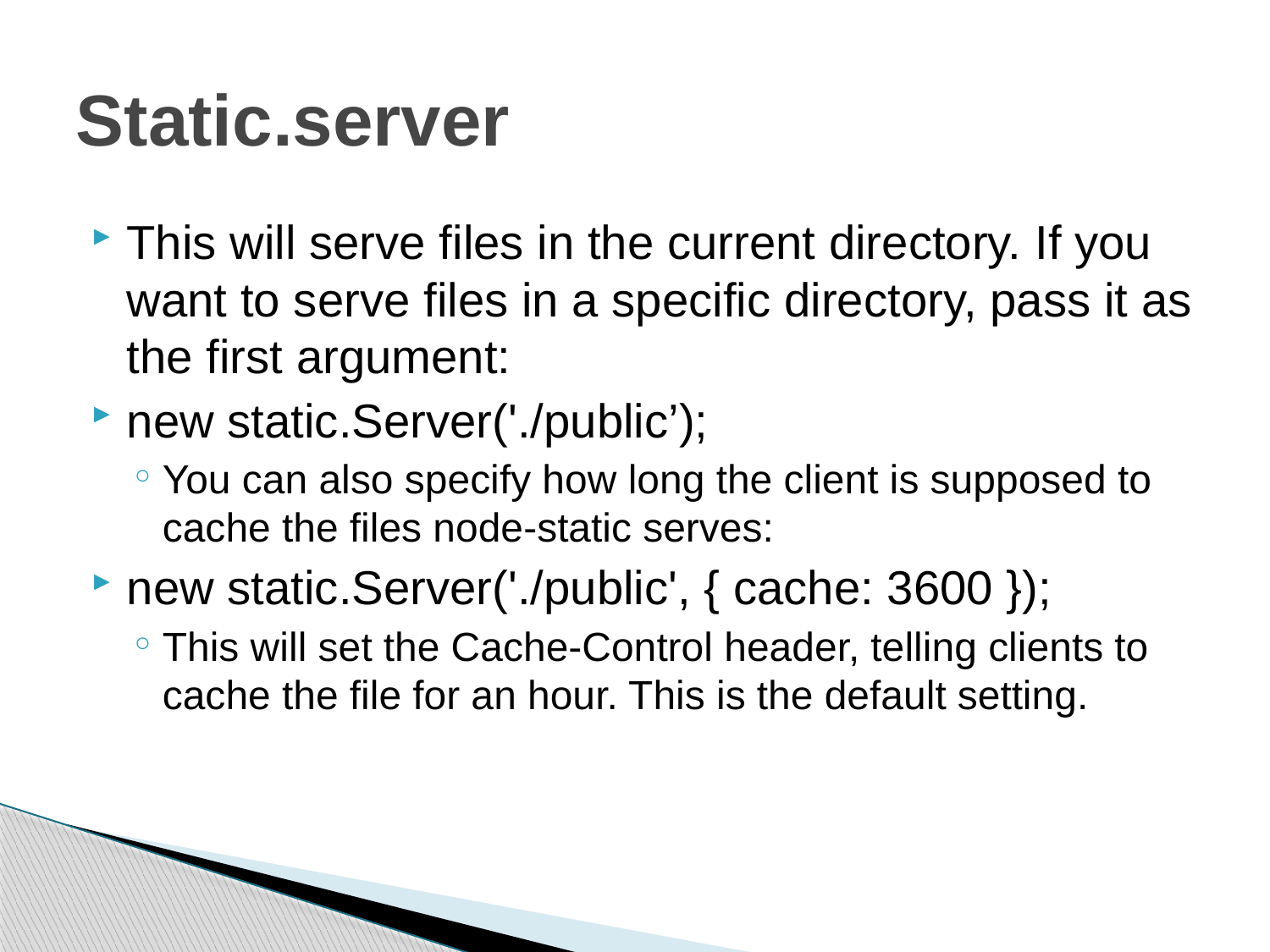

# Static.server
This will serve files in the current directory. If you want to serve files in a specific directory, pass it as the first argument:
new static.Server('./public’);
You can also specify how long the client is supposed to cache the files node-static serves:
new static.Server('./public', { cache: 3600 });
This will set the Cache-Control header, telling clients to cache the file for an hour. This is the default setting.